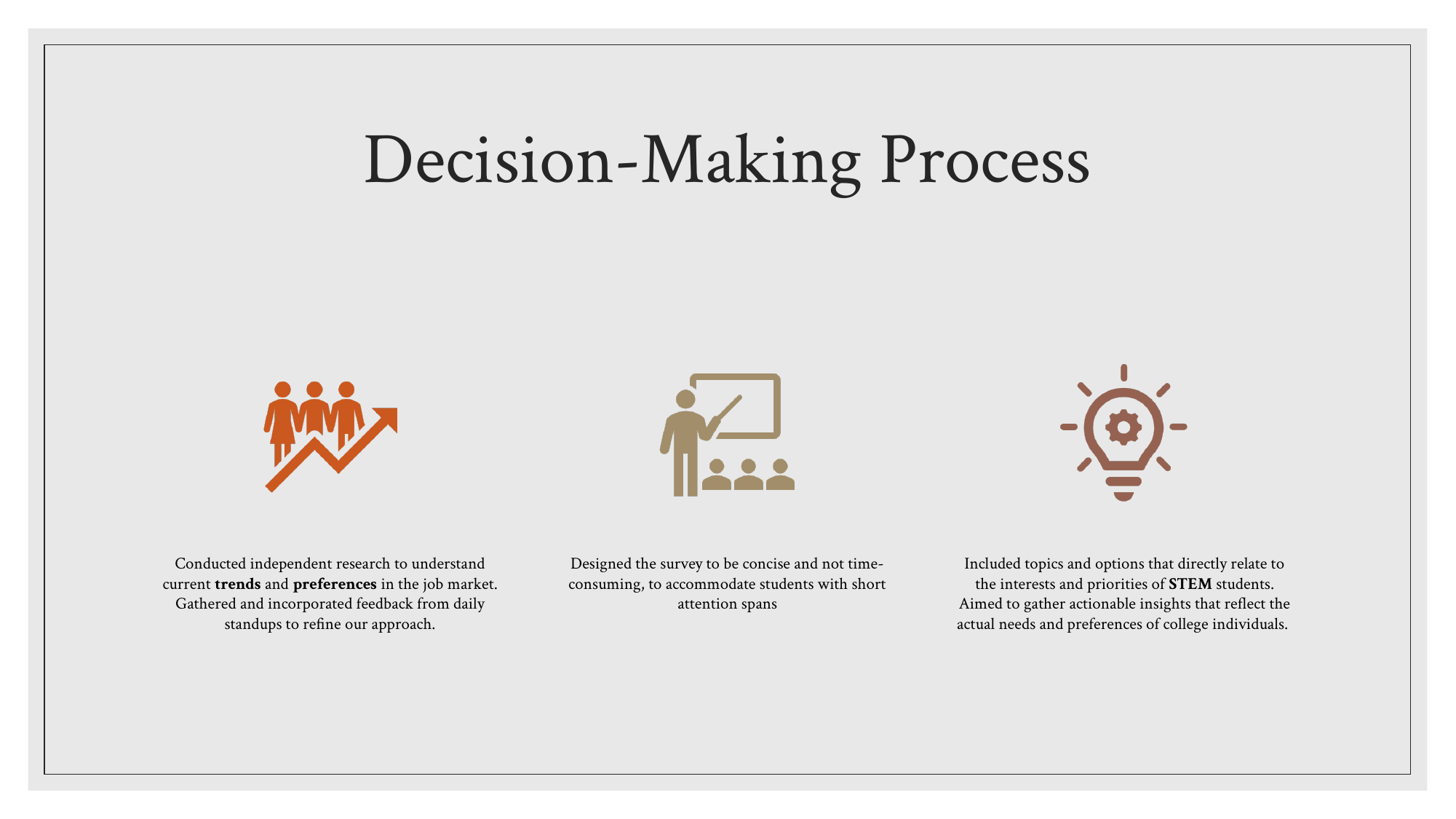

# Decision-Making Process
Conducted independent research to understand current trends and preferences in the job market. Gathered and incorporated feedback from daily standups to refine our approach.
Designed the survey to be concise and not time-consuming, to accommodate students with short attention spans
Included topics and options that directly relate to the interests and priorities of STEM students. Aimed to gather actionable insights that reflect the actual needs and preferences of college individuals.